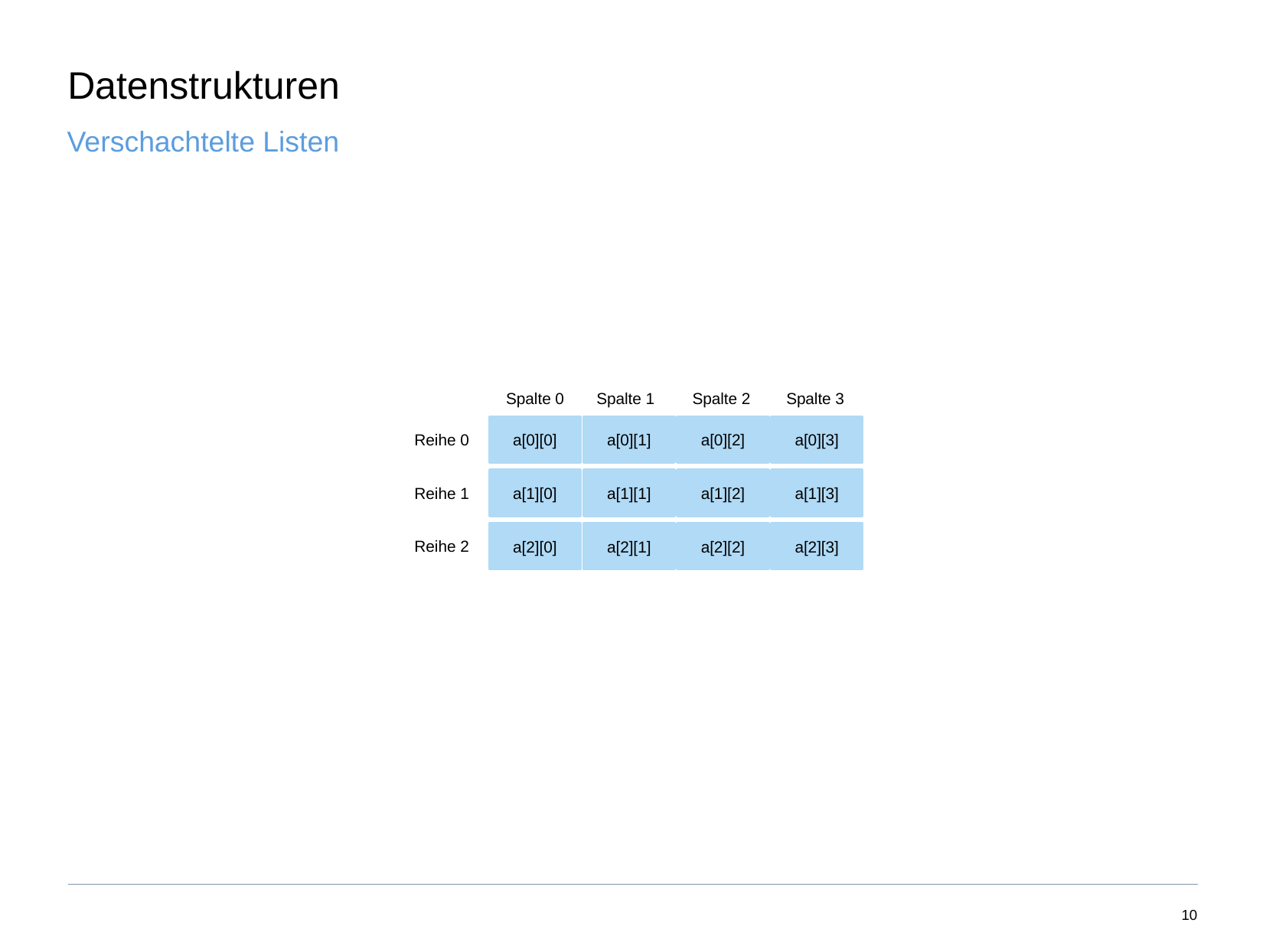

# Datenstrukturen
Verschachtelte Listen
Spalte 0
Spalte 1
Spalte 2
Spalte 3
a[0][0]
a[0][1]
a[0][2]
a[0][3]
Reihe 0
a[1][0]
a[1][1]
a[1][2]
a[1][3]
Reihe 1
a[2][0]
a[2][1]
a[2][2]
a[2][3]
Reihe 2
10